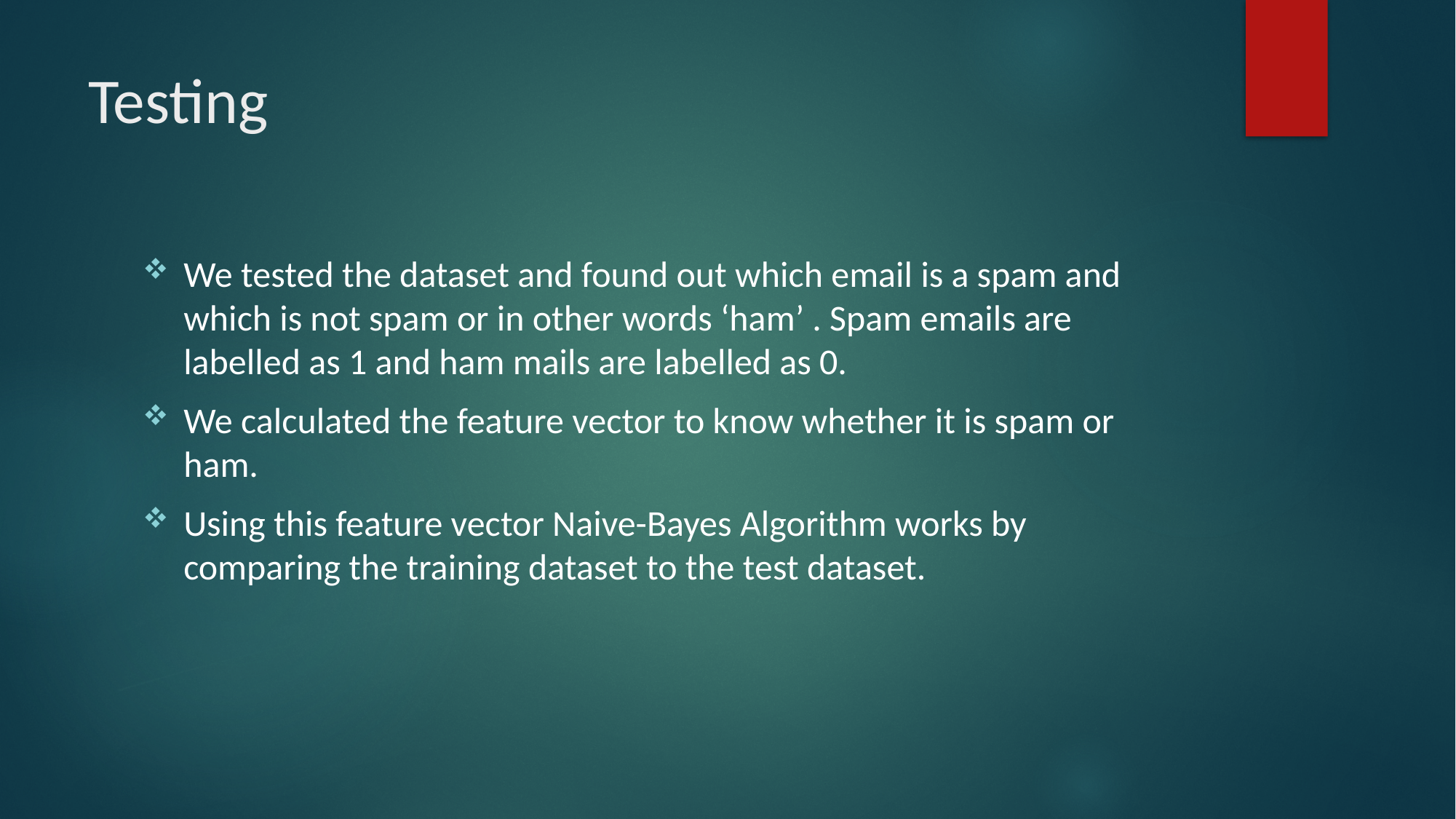

# Testing
We tested the dataset and found out which email is a spam and which is not spam or in other words ‘ham’ . Spam emails are labelled as 1 and ham mails are labelled as 0.
We calculated the feature vector to know whether it is spam or ham.
Using this feature vector Naive-Bayes Algorithm works by comparing the training dataset to the test dataset.